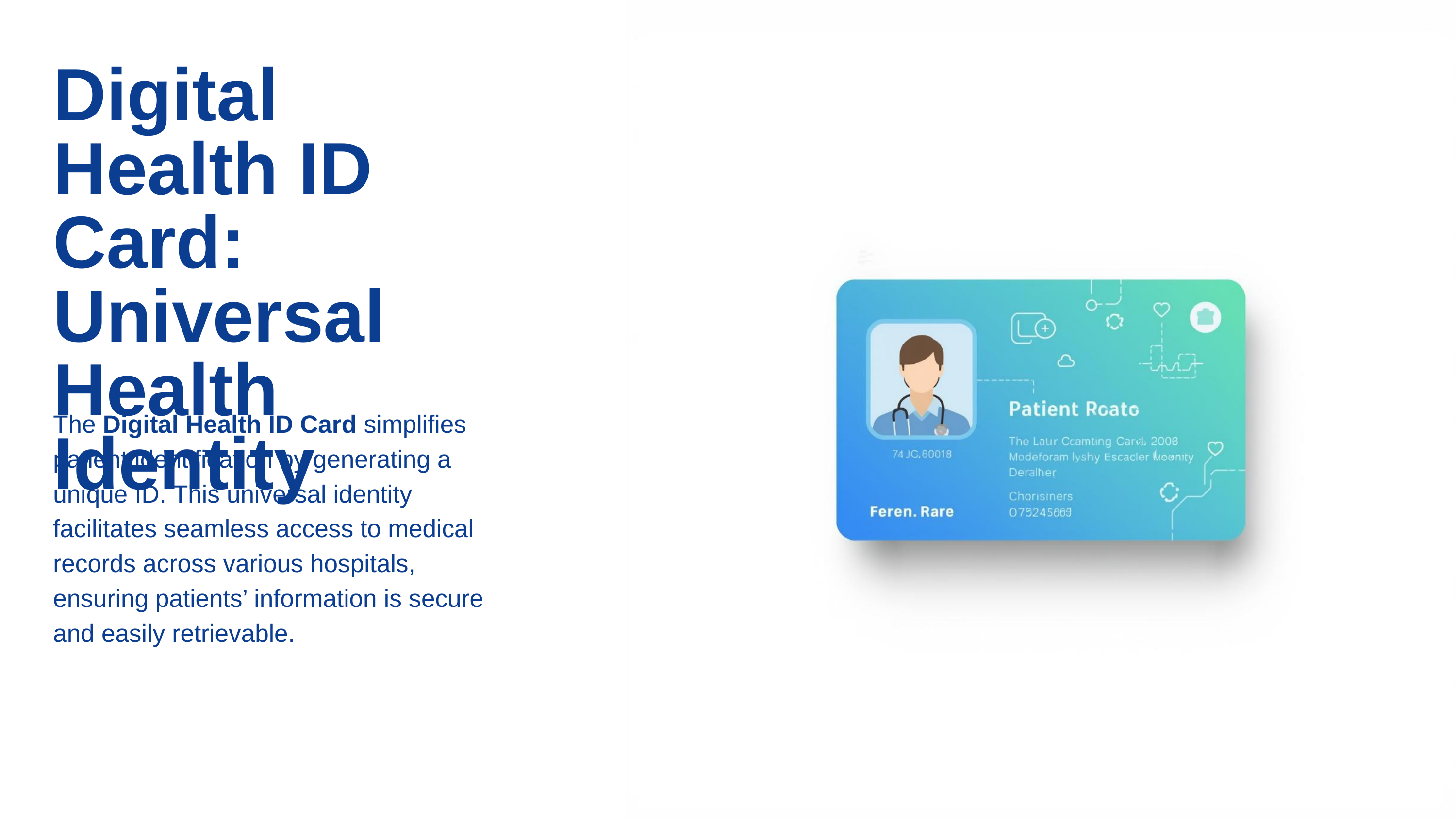

Digital Health ID Card: Universal Health Identity
The Digital Health ID Card simplifies patient identification by generating a unique ID. This universal identity facilitates seamless access to medical records across various hospitals, ensuring patients’ information is secure and easily retrievable.